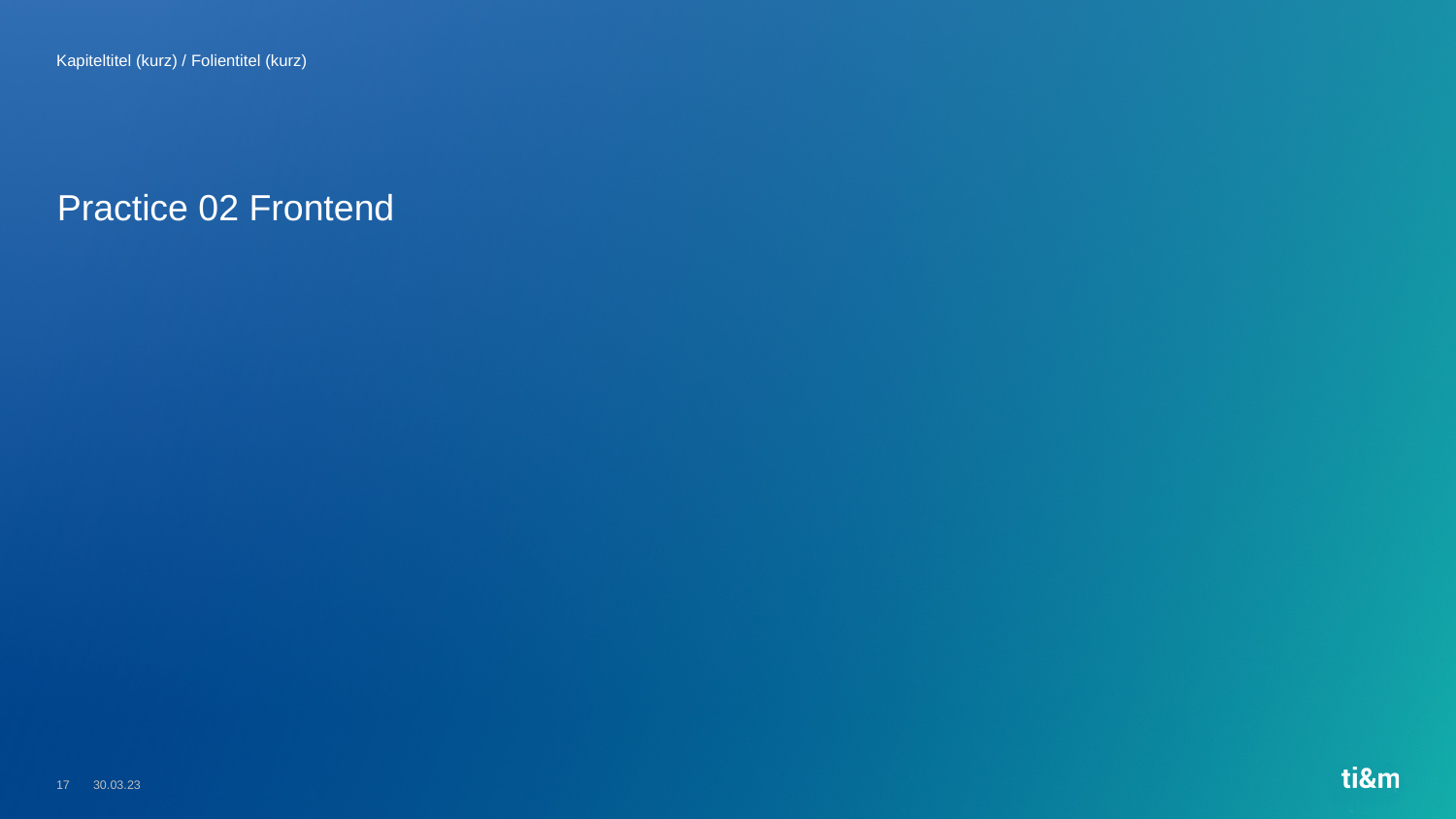

Kapiteltitel (kurz) / Folientitel (kurz)
# Practice 02 Frontend
17
30.03.23